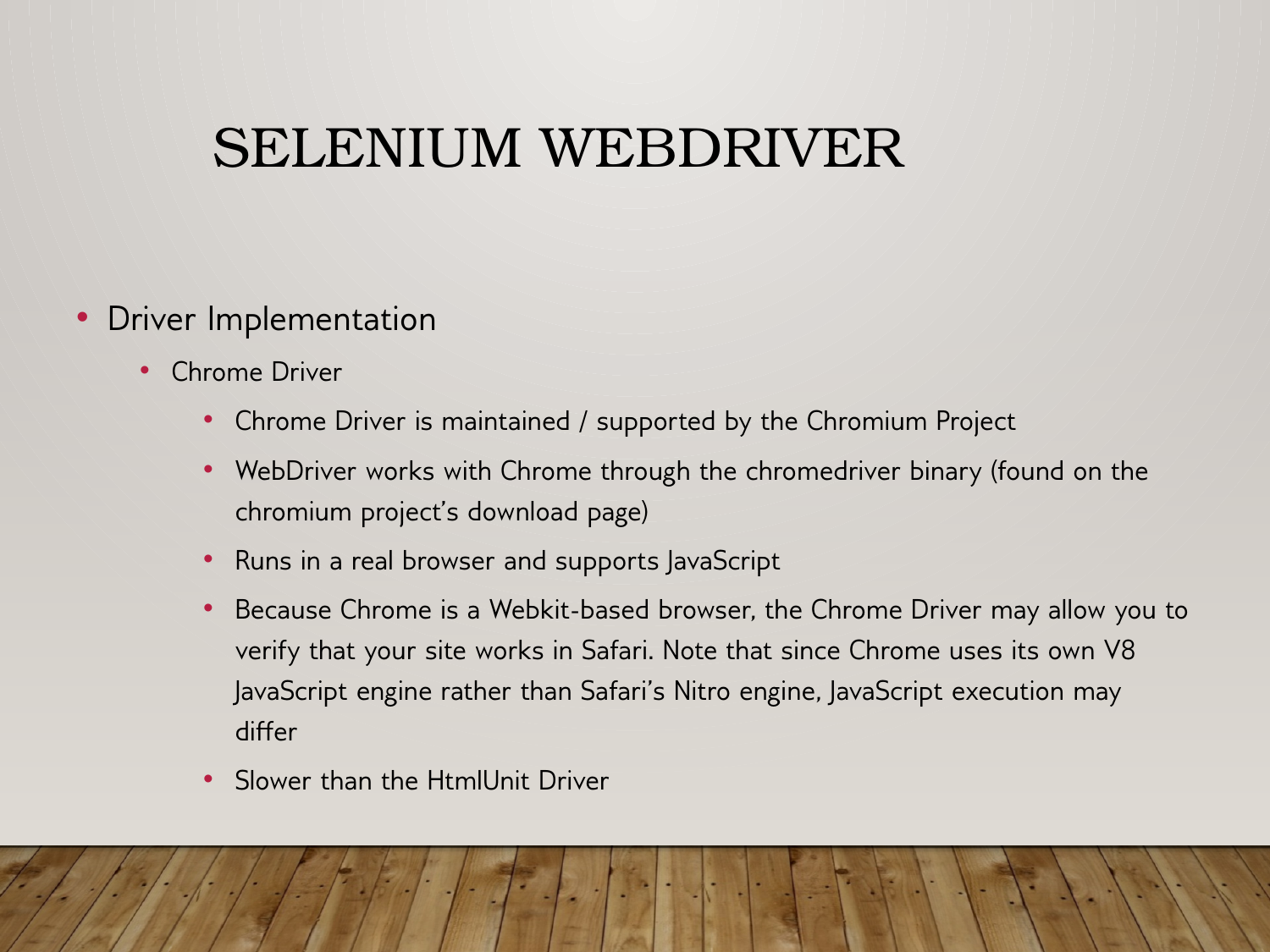

# Selenium WebDriver
Driver Implementation
Chrome Driver
Chrome Driver is maintained / supported by the Chromium Project
WebDriver works with Chrome through the chromedriver binary (found on the chromium project’s download page)
Runs in a real browser and supports JavaScript
Because Chrome is a Webkit-based browser, the Chrome Driver may allow you to verify that your site works in Safari. Note that since Chrome uses its own V8 JavaScript engine rather than Safari’s Nitro engine, JavaScript execution may differ
Slower than the HtmlUnit Driver